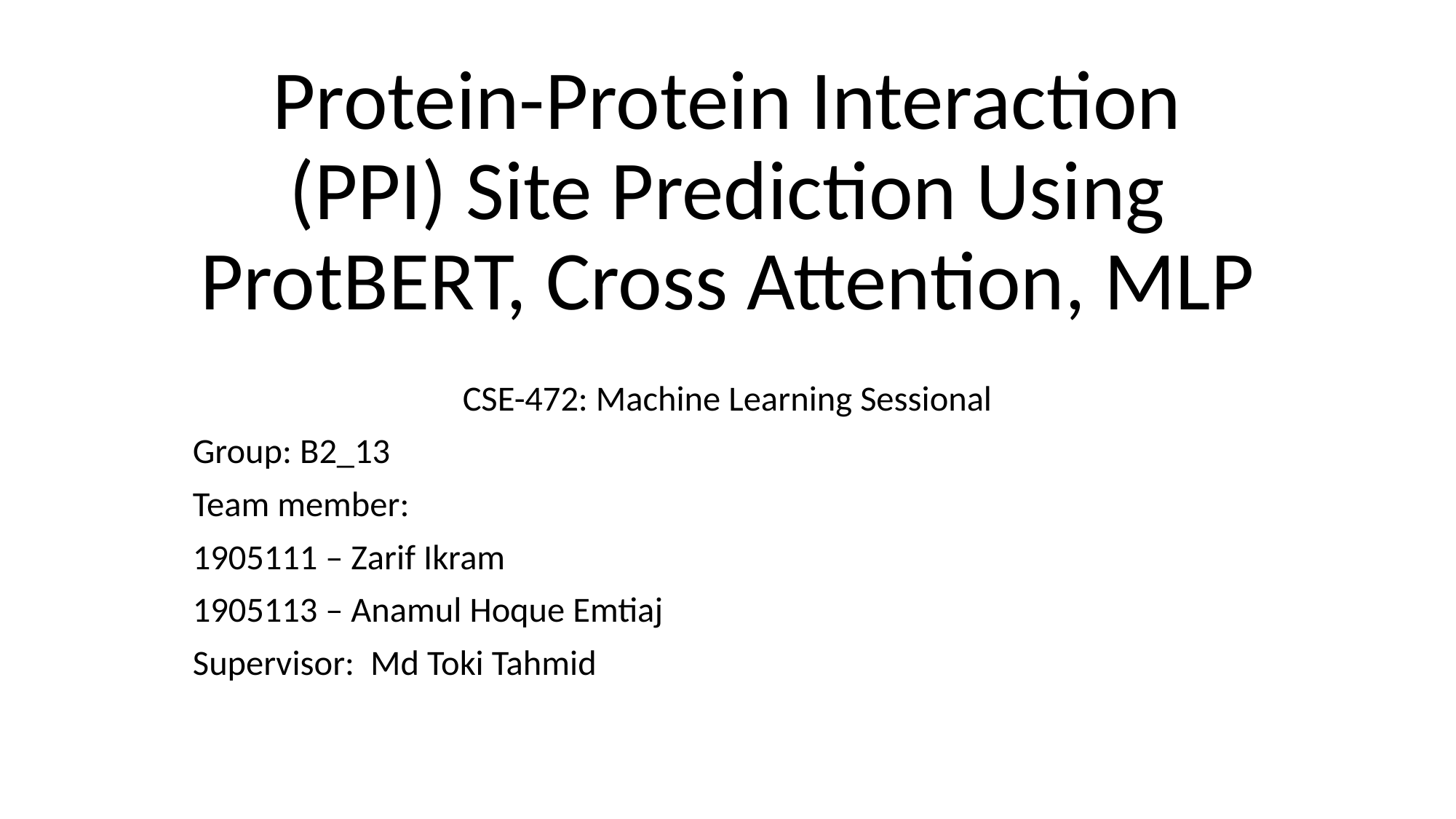

# Protein-Protein Interaction (PPI) Site Prediction Using ProtBERT, Cross Attention, MLP
CSE-472: Machine Learning Sessional
Group: B2_13
Team member:
1905111 – Zarif Ikram
1905113 – Anamul Hoque Emtiaj
Supervisor:  Md Toki Tahmid